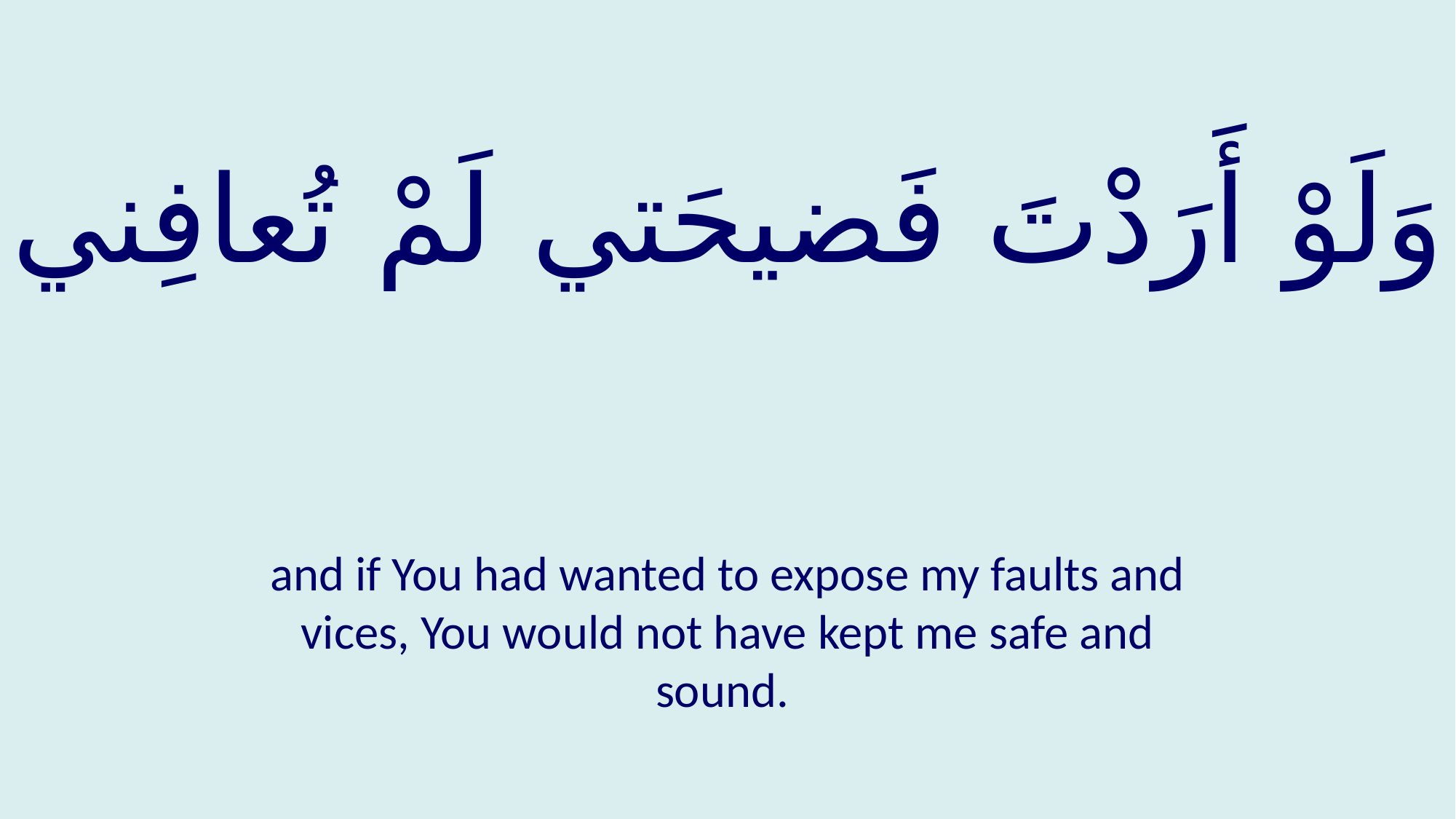

# وَلَوْ أَرَدْتَ فَضيحَتي لَمْ تُعافِني
and if You had wanted to expose my faults and vices, You would not have kept me safe and sound.